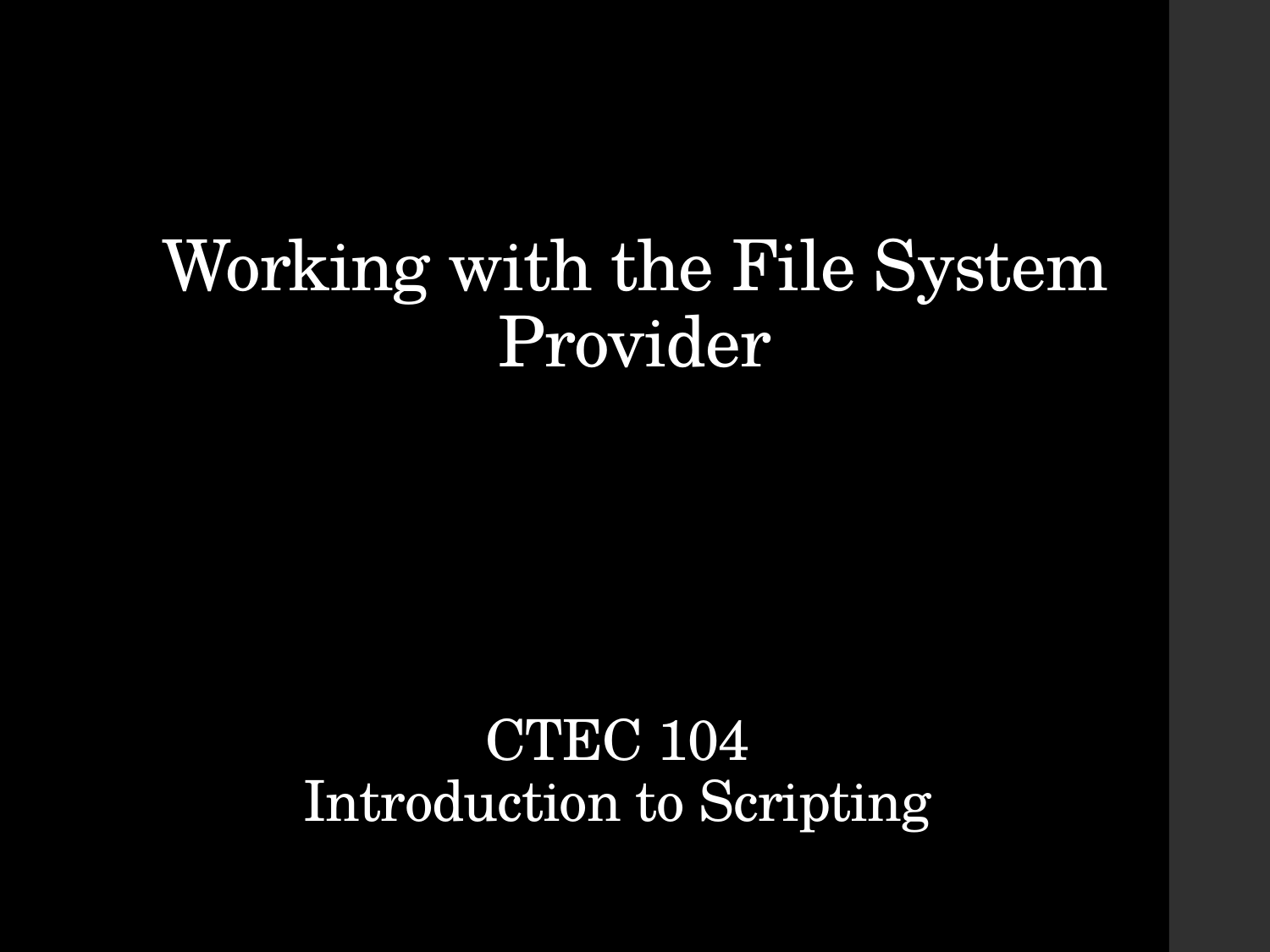

# Working with the File System Provider
CTEC 104
Introduction to Scripting